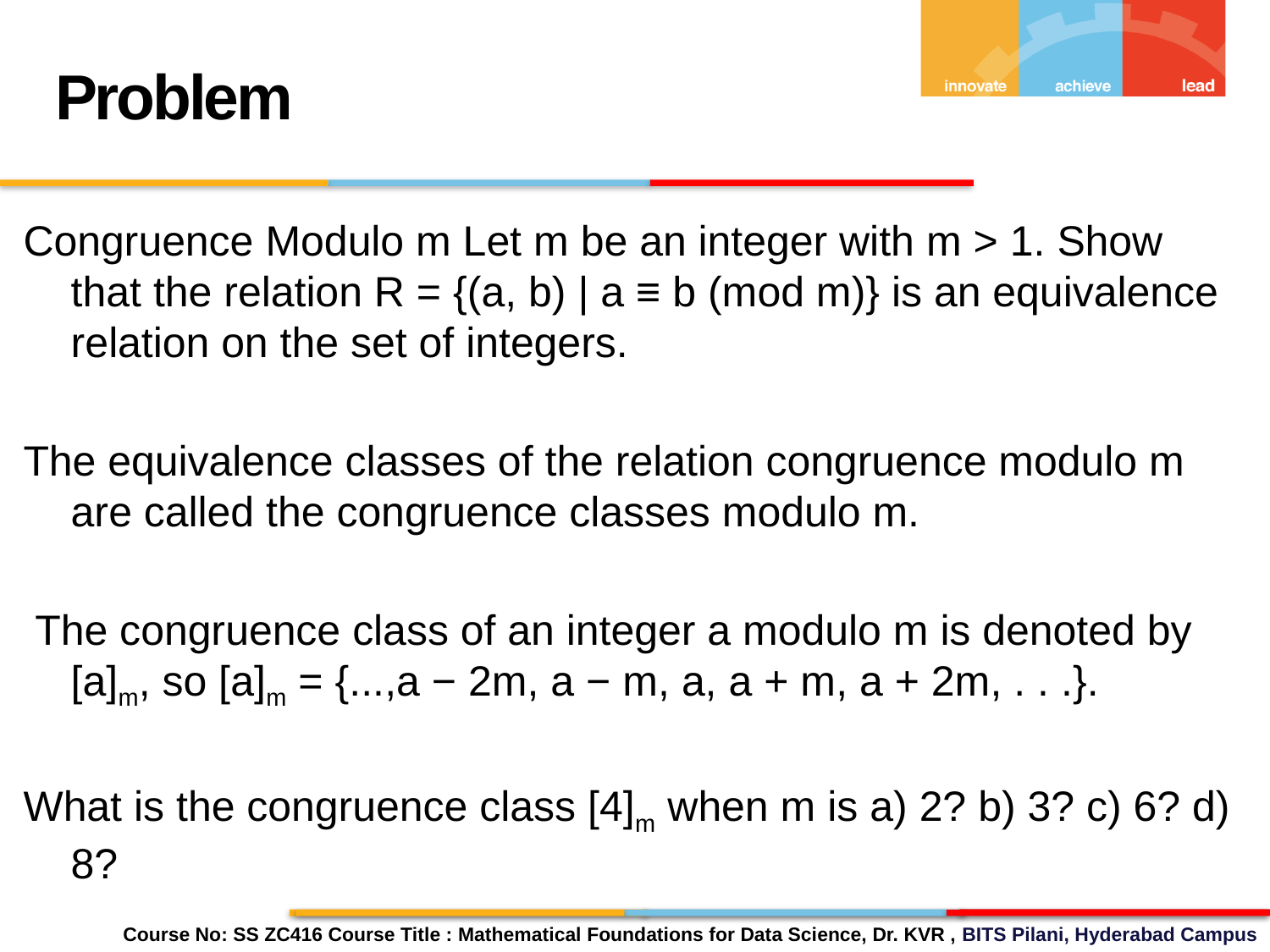

Problem
Congruence Modulo m Let m be an integer with m > 1. Show that the relation R = {(a, b) | a ≡ b (mod m)} is an equivalence relation on the set of integers.

The equivalence classes of the relation congruence modulo m are called the congruence classes modulo m.

 The congruence class of an integer a modulo m is denoted by [a]m, so [a]m = {...,a − 2m, a − m, a, a + m, a + 2m, . . .}.

What is the congruence class [4]m when m is a) 2? b) 3? c) 6? d) 8?